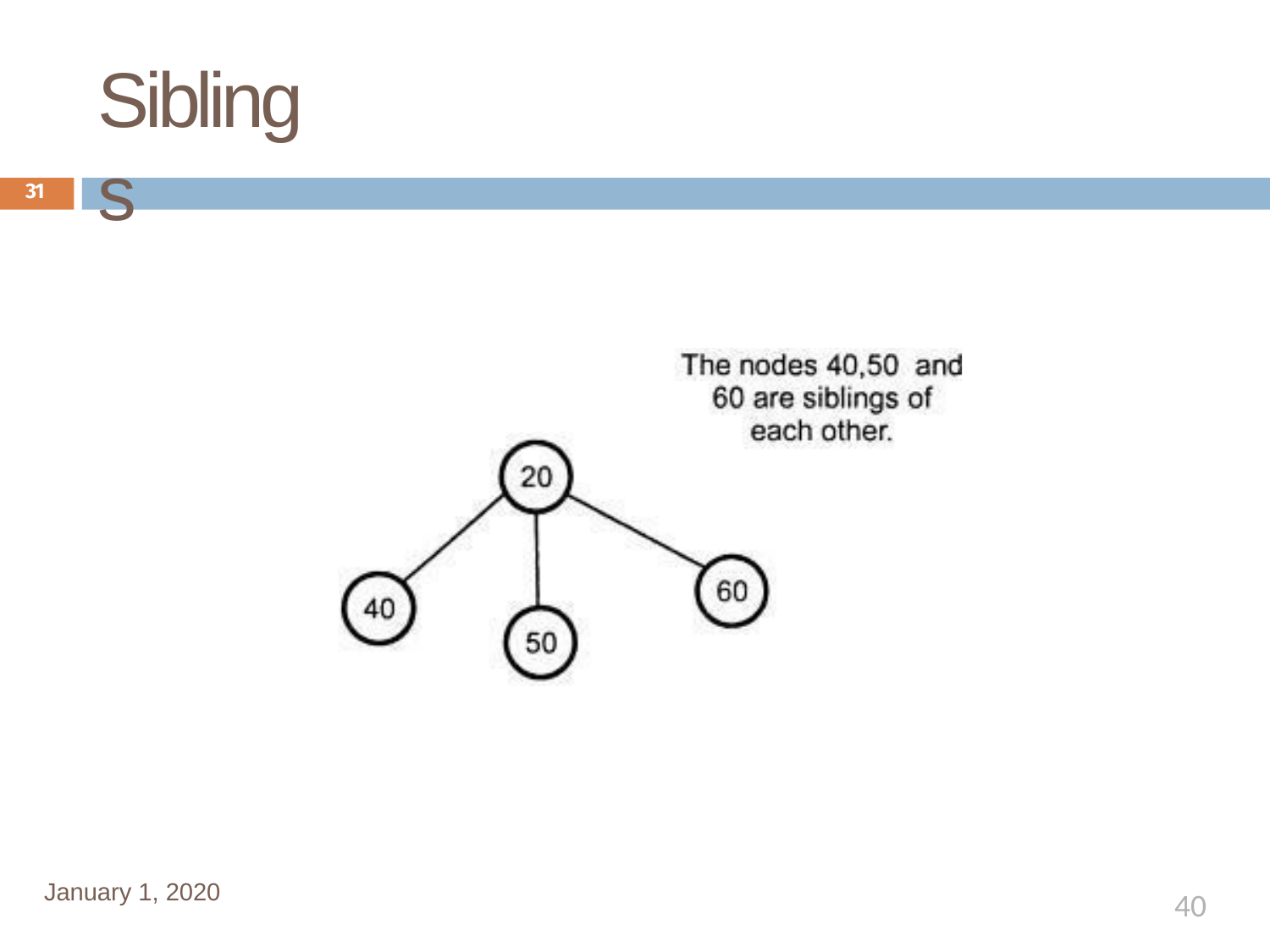

# Siblings
31

January 1, 2020
40